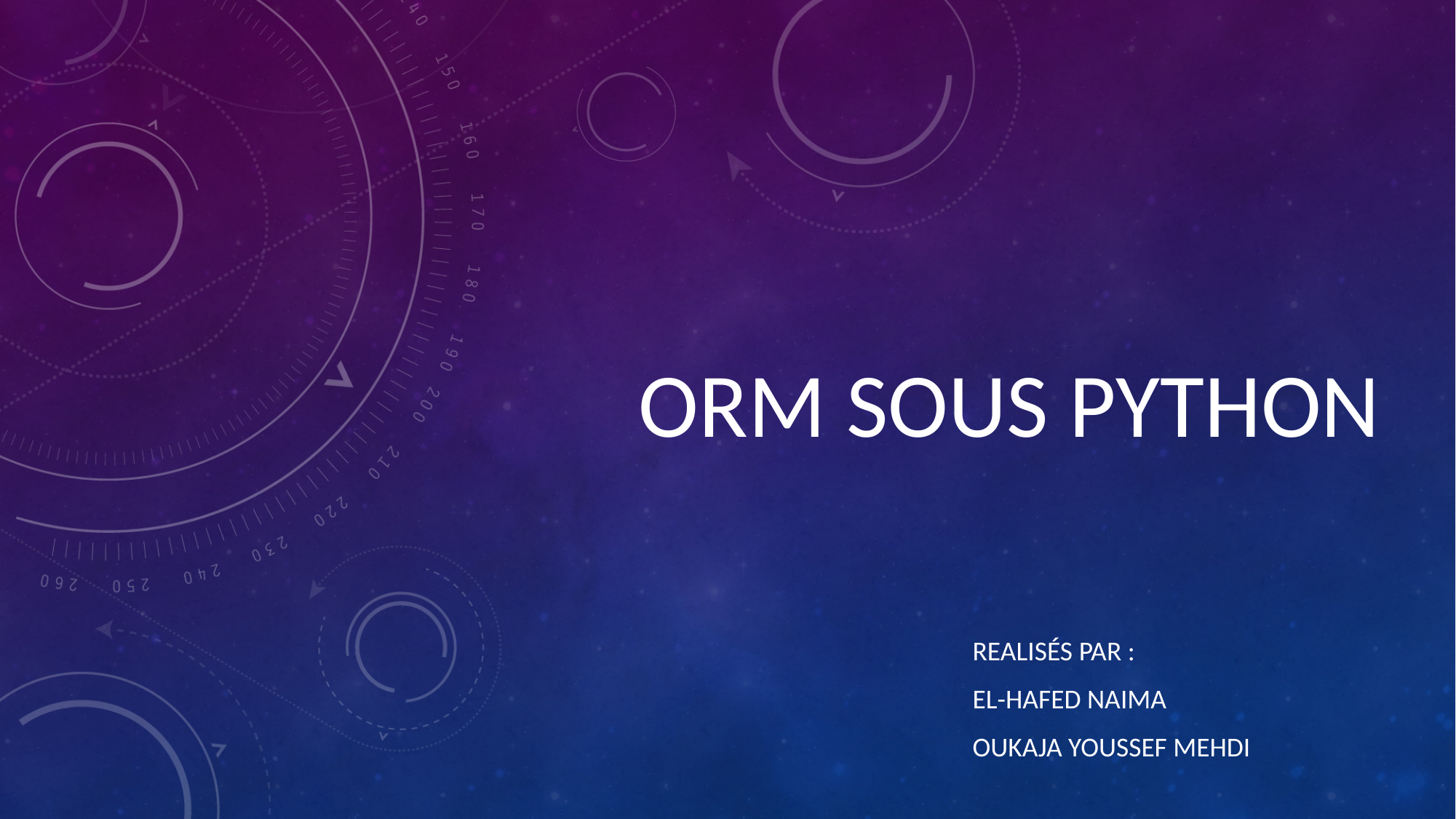

# ORM sous Python
Realisés par :
el-hafed Naima
Oukaja youssef mehdi